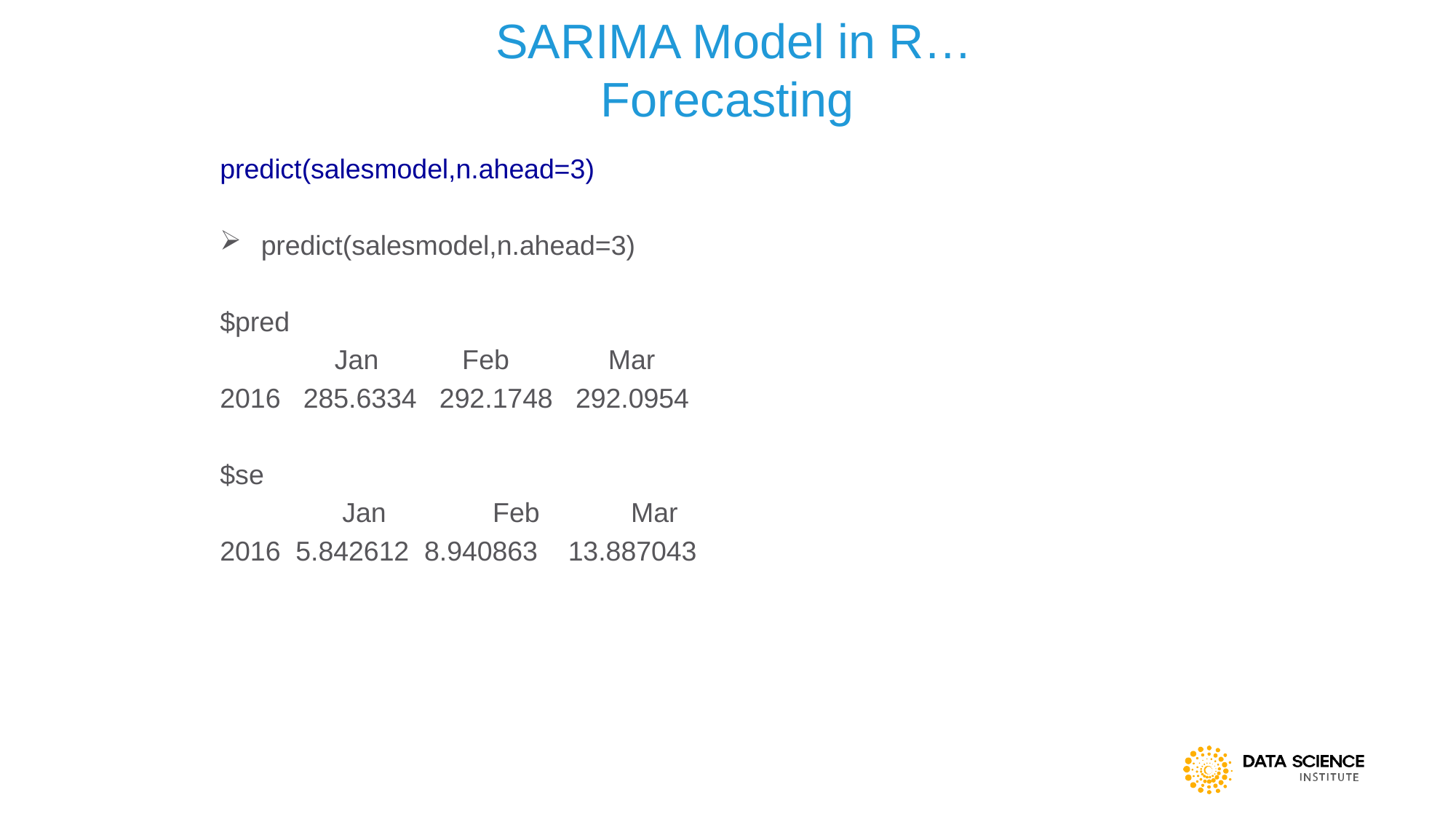

SARIMA Model in R…
Forecasting

#
predict(salesmodel,n.ahead=3)

predict(salesmodel,n.ahead=3)

$pred
               Jan           Feb             Mar
2016   285.6334   292.1748   292.0954

$se
                Jan              Feb            Mar
2016  5.842612  8.940863    13.887043